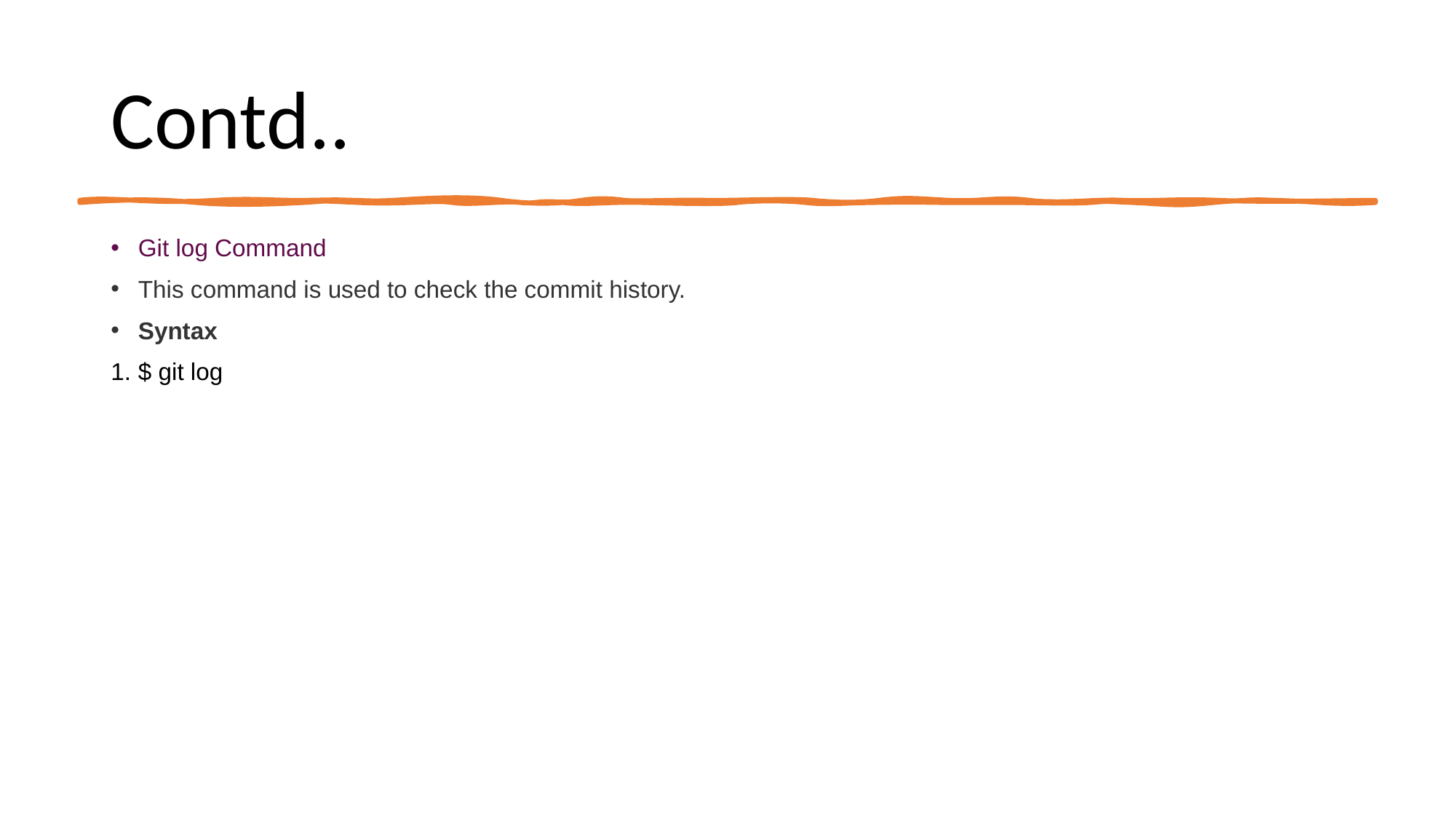

# Contd..

Git log Command
This command is used to check the commit history.
Syntax
$ git log